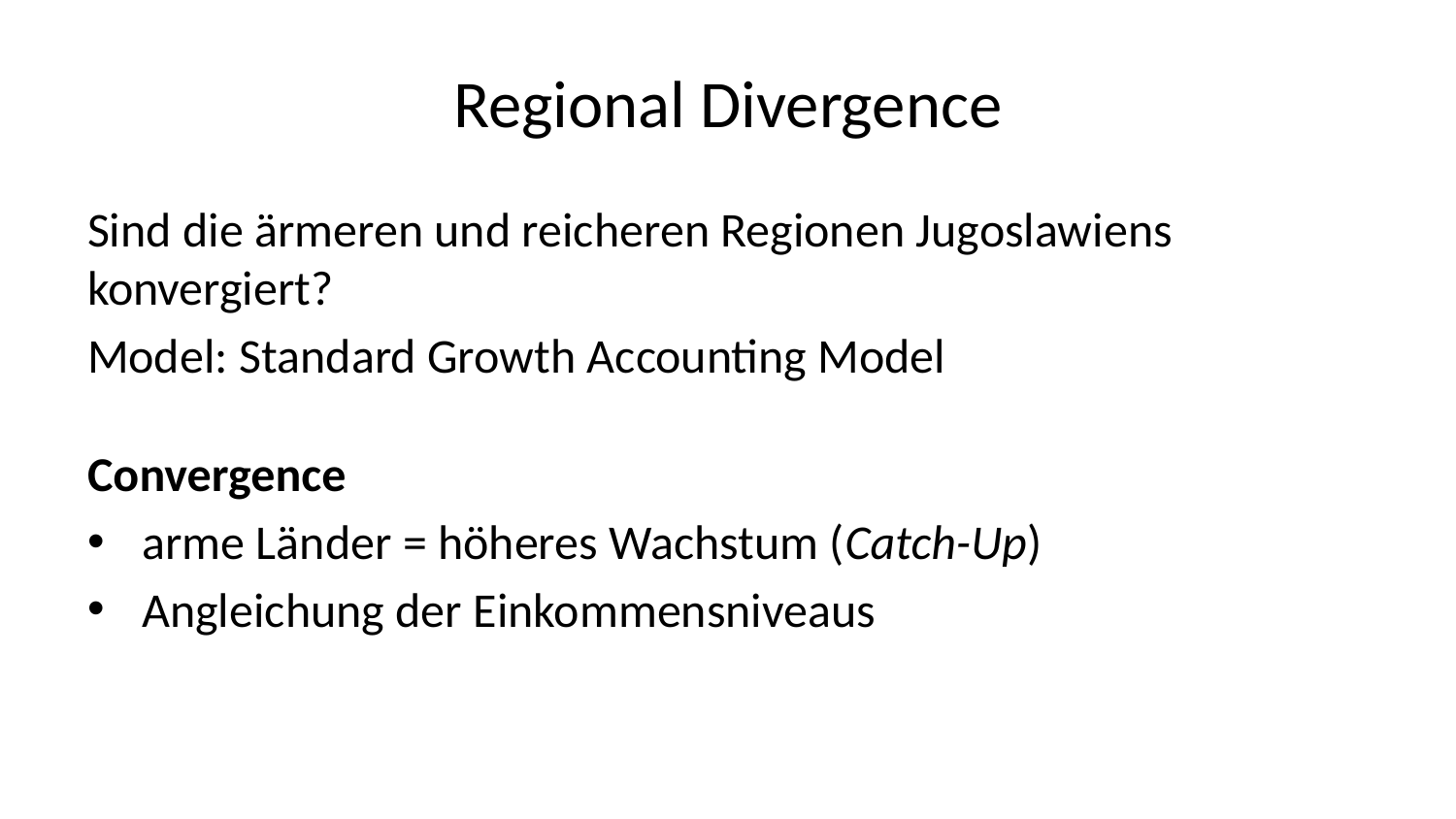

# Regional Divergence
Sind die ärmeren und reicheren Regionen Jugoslawiens konvergiert?
Model: Standard Growth Accounting Model
Convergence
arme Länder = höheres Wachstum (Catch-Up)
Angleichung der Einkommensniveaus